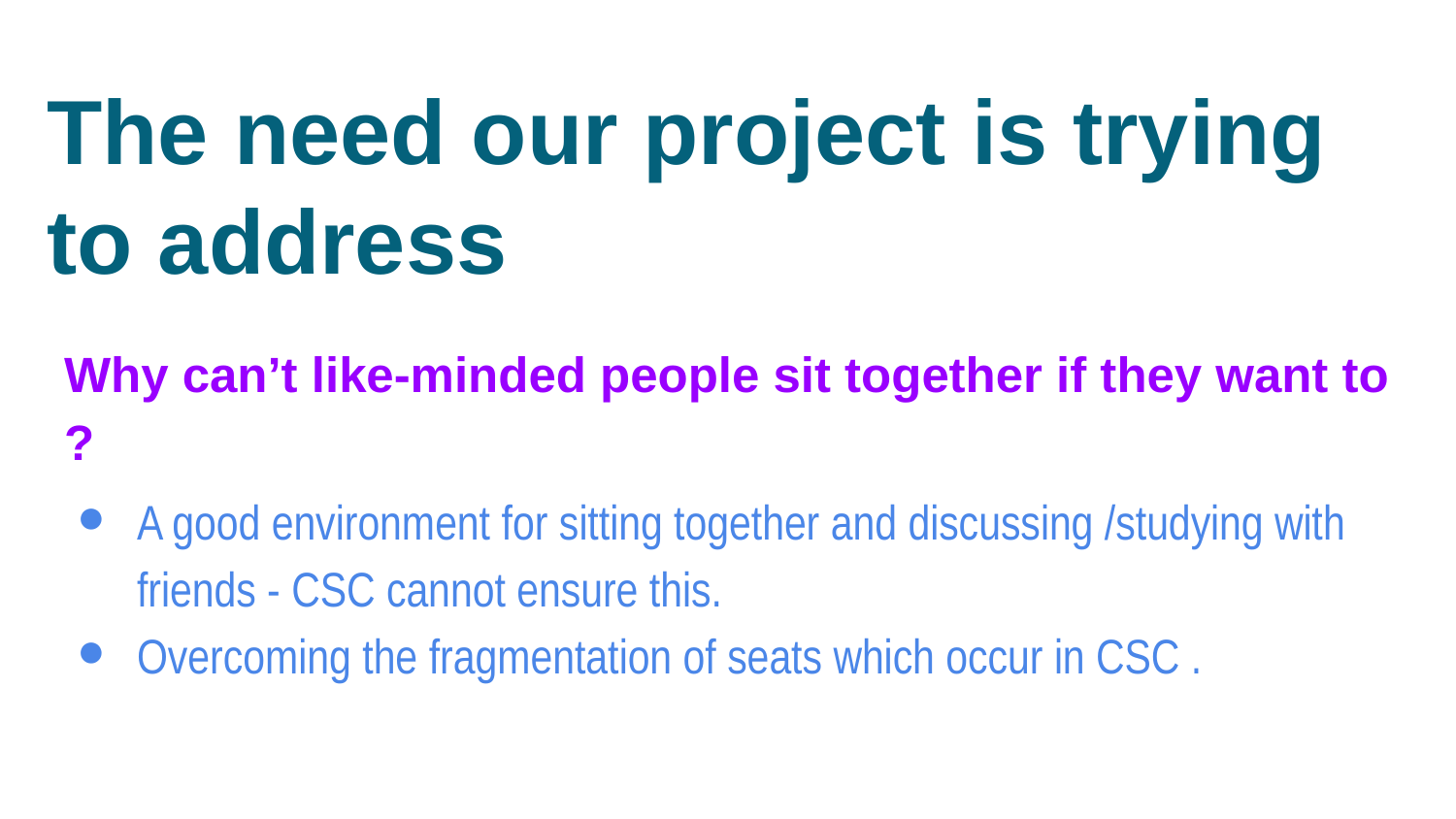

# The need our project is trying to address
Why can’t like-minded people sit together if they want to ?
A good environment for sitting together and discussing /studying with friends - CSC cannot ensure this.
Overcoming the fragmentation of seats which occur in CSC .